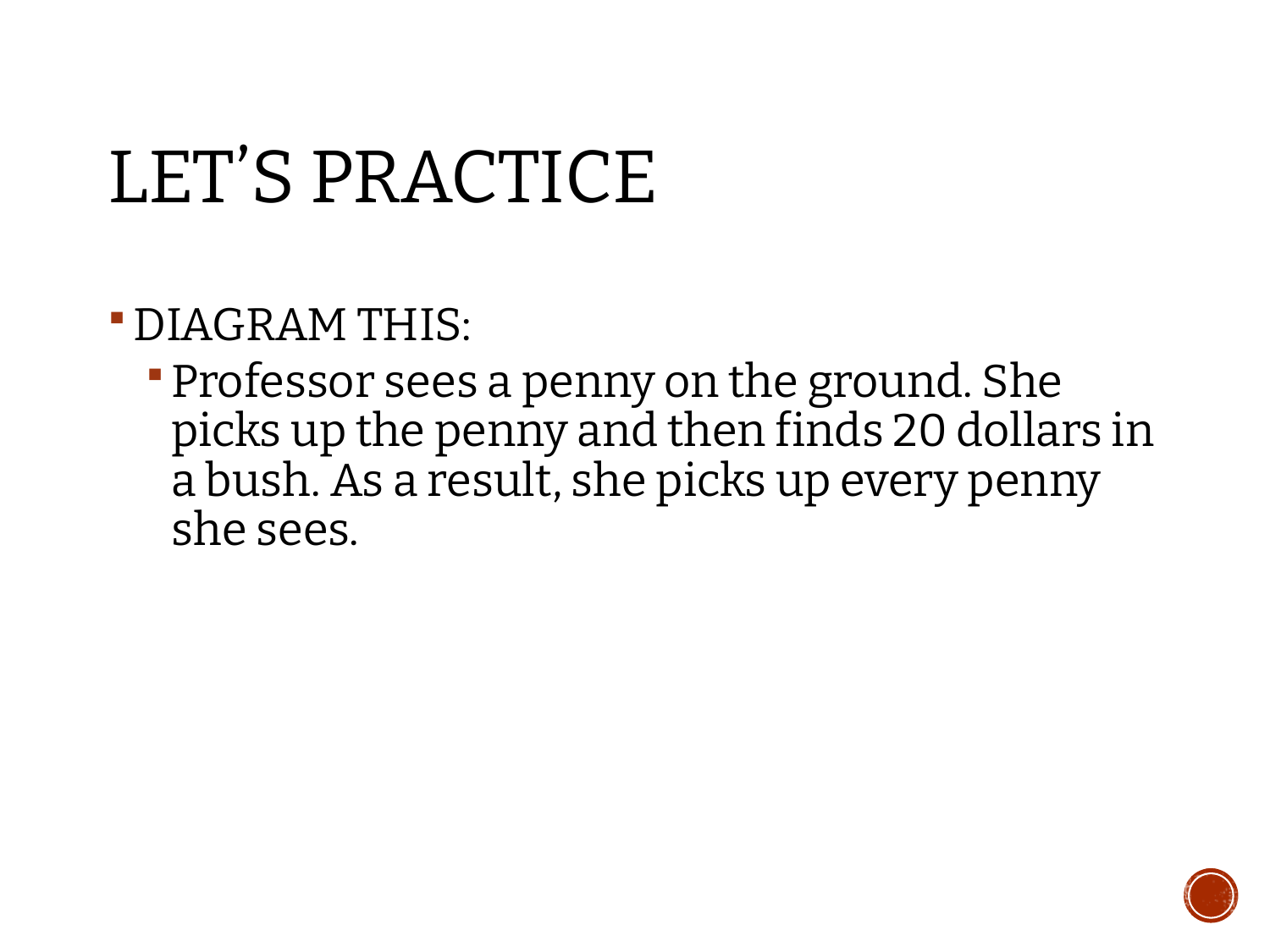

# Let’s Practice
DIAGRAM THIS:
Professor sees a penny on the ground. She picks up the penny and then finds 20 dollars in a bush. As a result, she picks up every penny she sees.